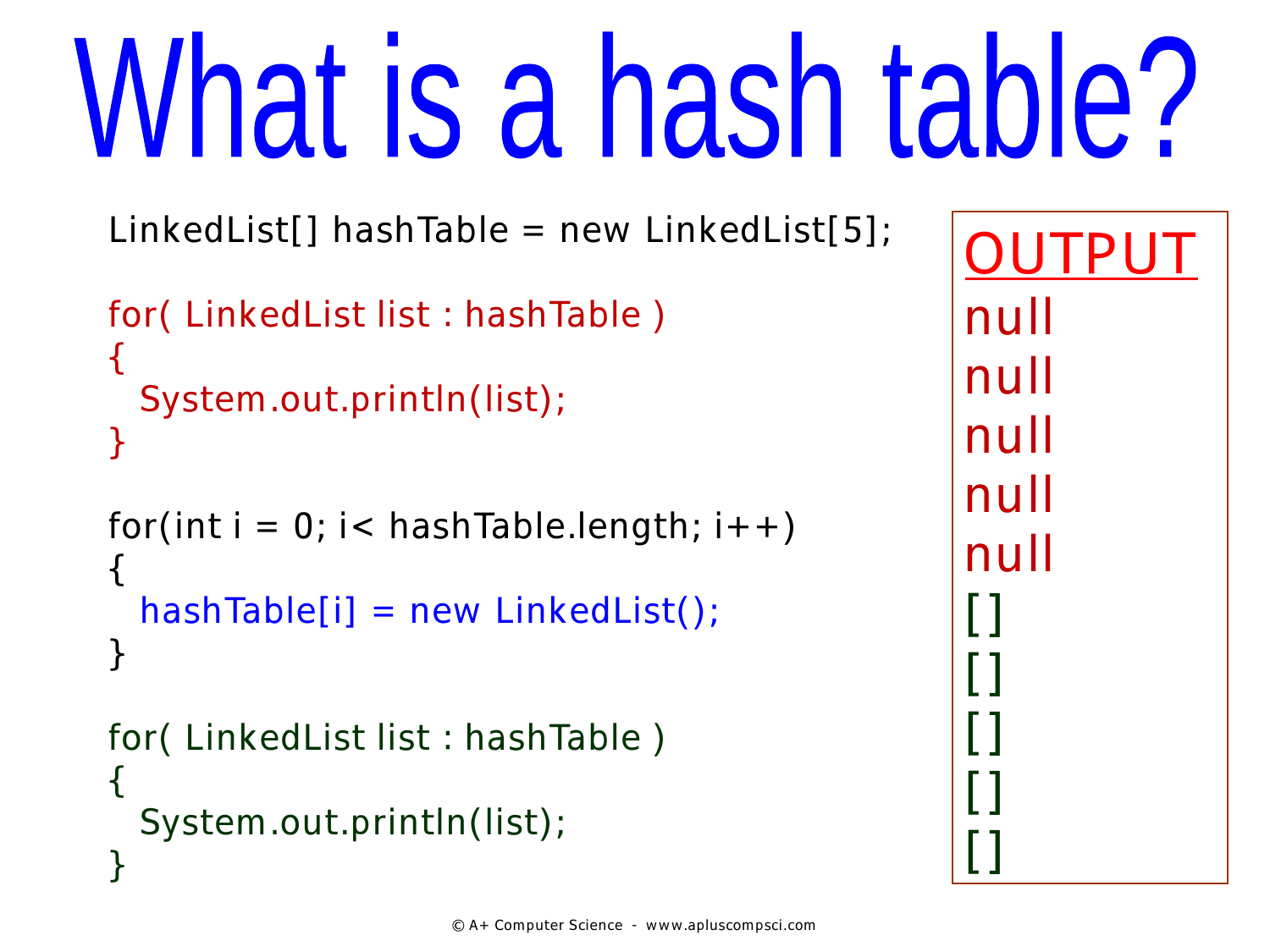

What is a hash table?
LinkedList[] hashTable = new LinkedList[5];

for( LinkedList list : hashTable )
{
   System.out.println(list);
}

for(int i = 0; i< hashTable.length; i++)
{
   hashTable[i] = new LinkedList();
}

for( LinkedList list : hashTable )
{
   System.out.println(list);
}
OUTPUT
null
null
null
null
null
[]
[]
[]
[]
[]

© A+ Computer Science  -  www.apluscompsci.com